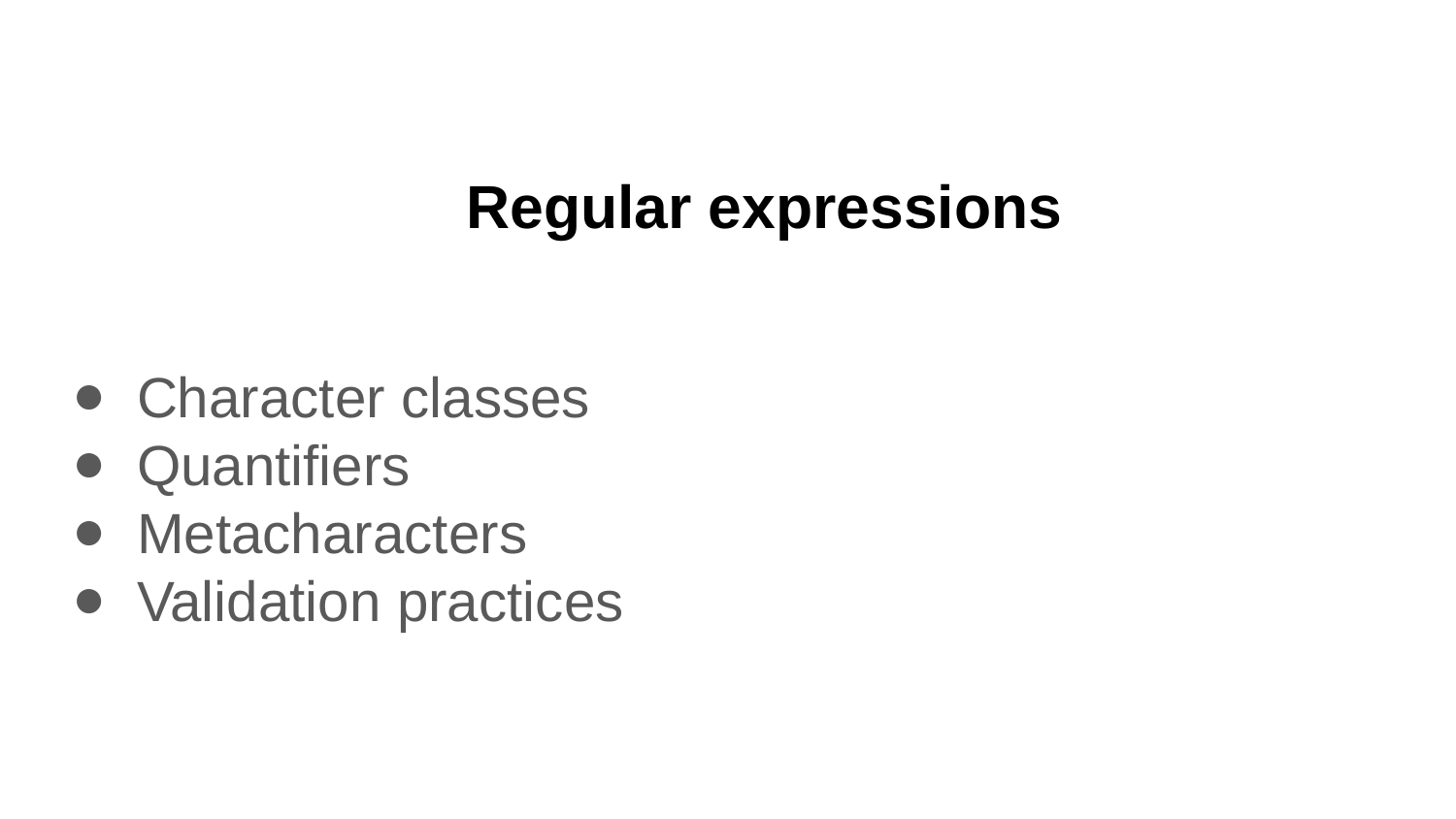

# Regular expressions
Character classes
Quantifiers
Metacharacters
Validation practices